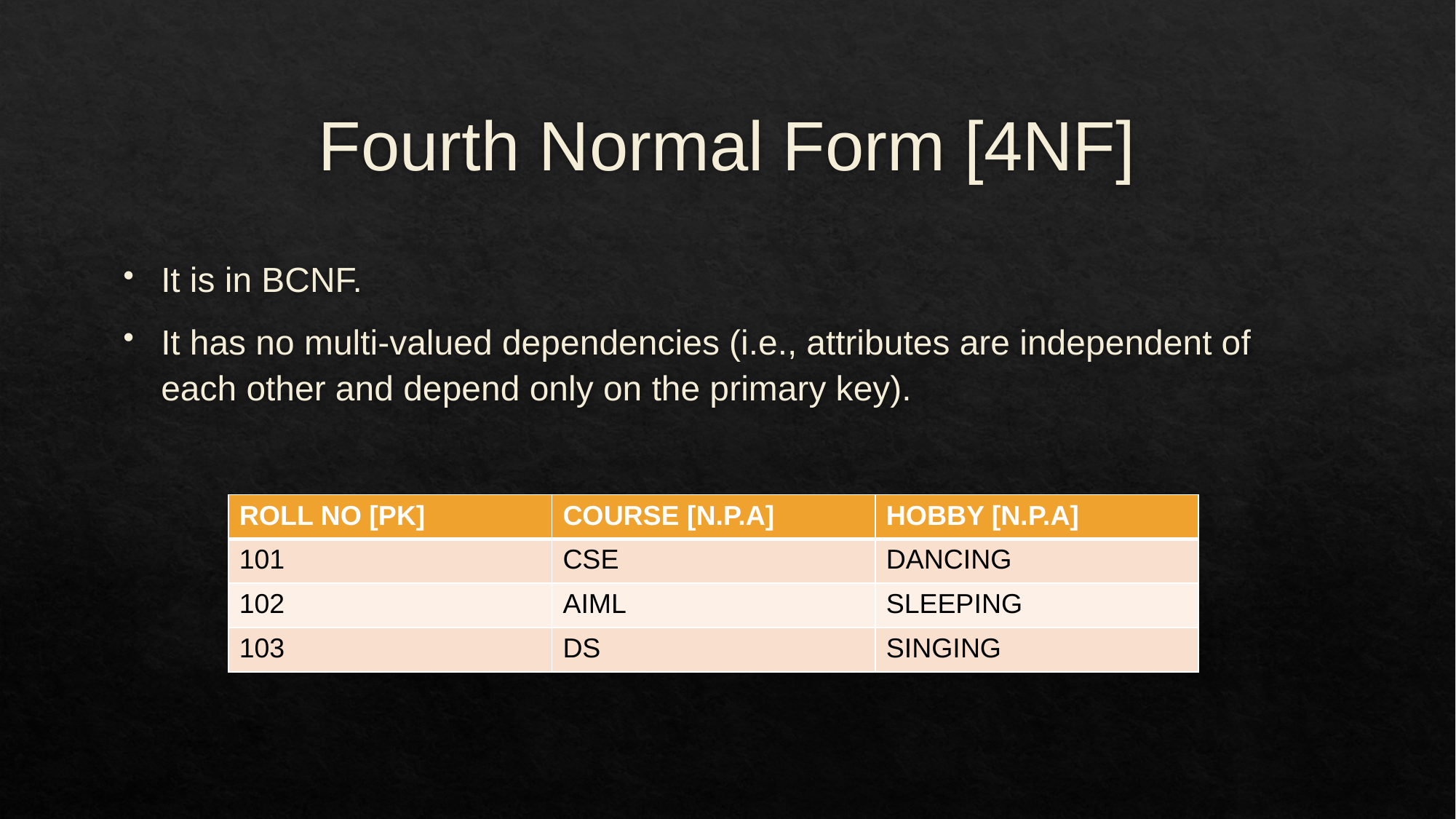

# Fourth Normal Form [4NF]
It is in BCNF.
It has no multi-valued dependencies (i.e., attributes are independent of each other and depend only on the primary key).
| ROLL NO [PK] | COURSE [N.P.A] | HOBBY [N.P.A] |
| --- | --- | --- |
| 101 | CSE | DANCING |
| 102 | AIML | SLEEPING |
| 103 | DS | SINGING |